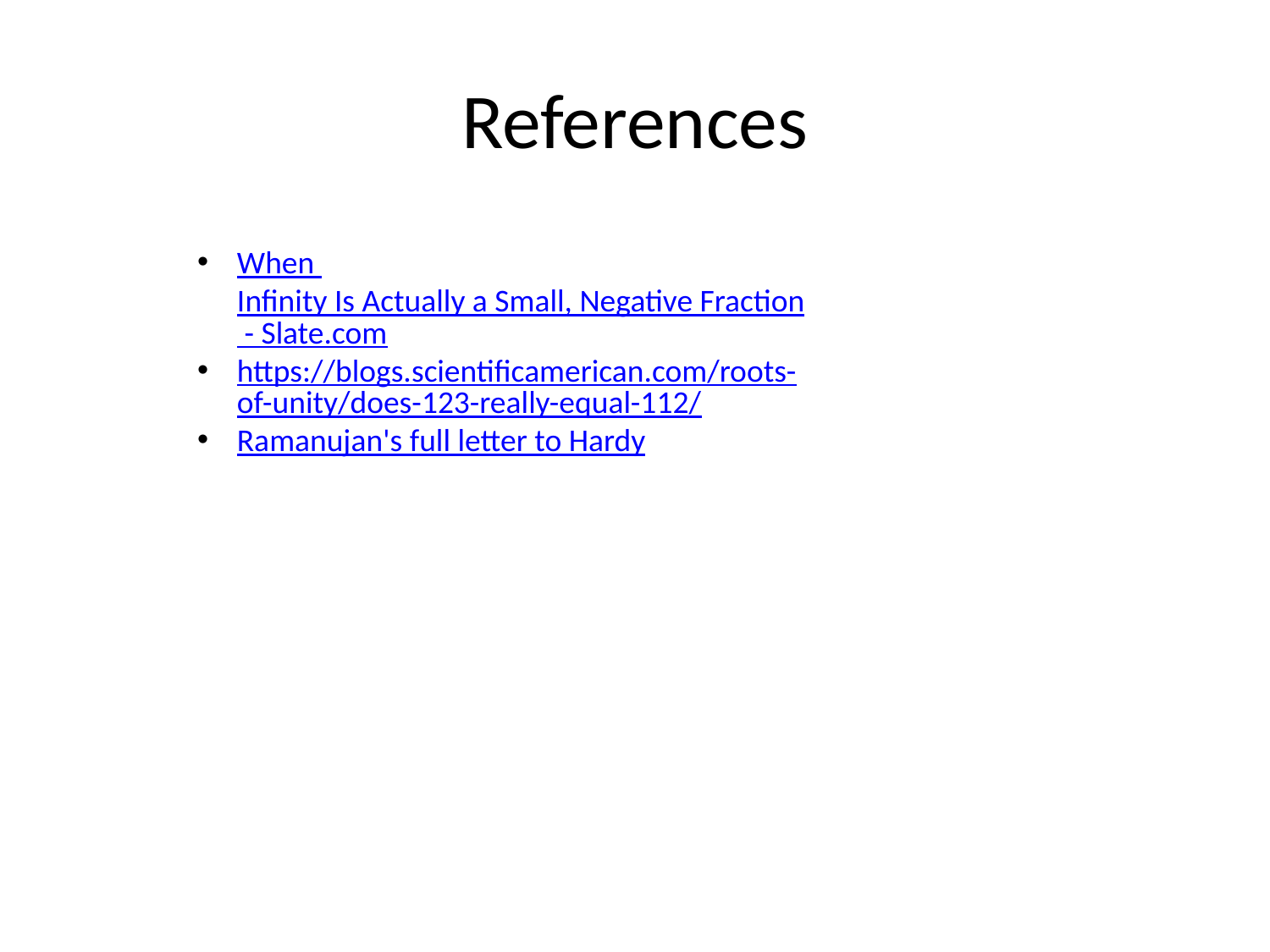

# References
When Infinity Is Actually a Small, Negative Fraction - Slate.com
https://blogs.scientificamerican.com/roots-of-unity/does-123-really-equal-112/
Ramanujan's full letter to Hardy